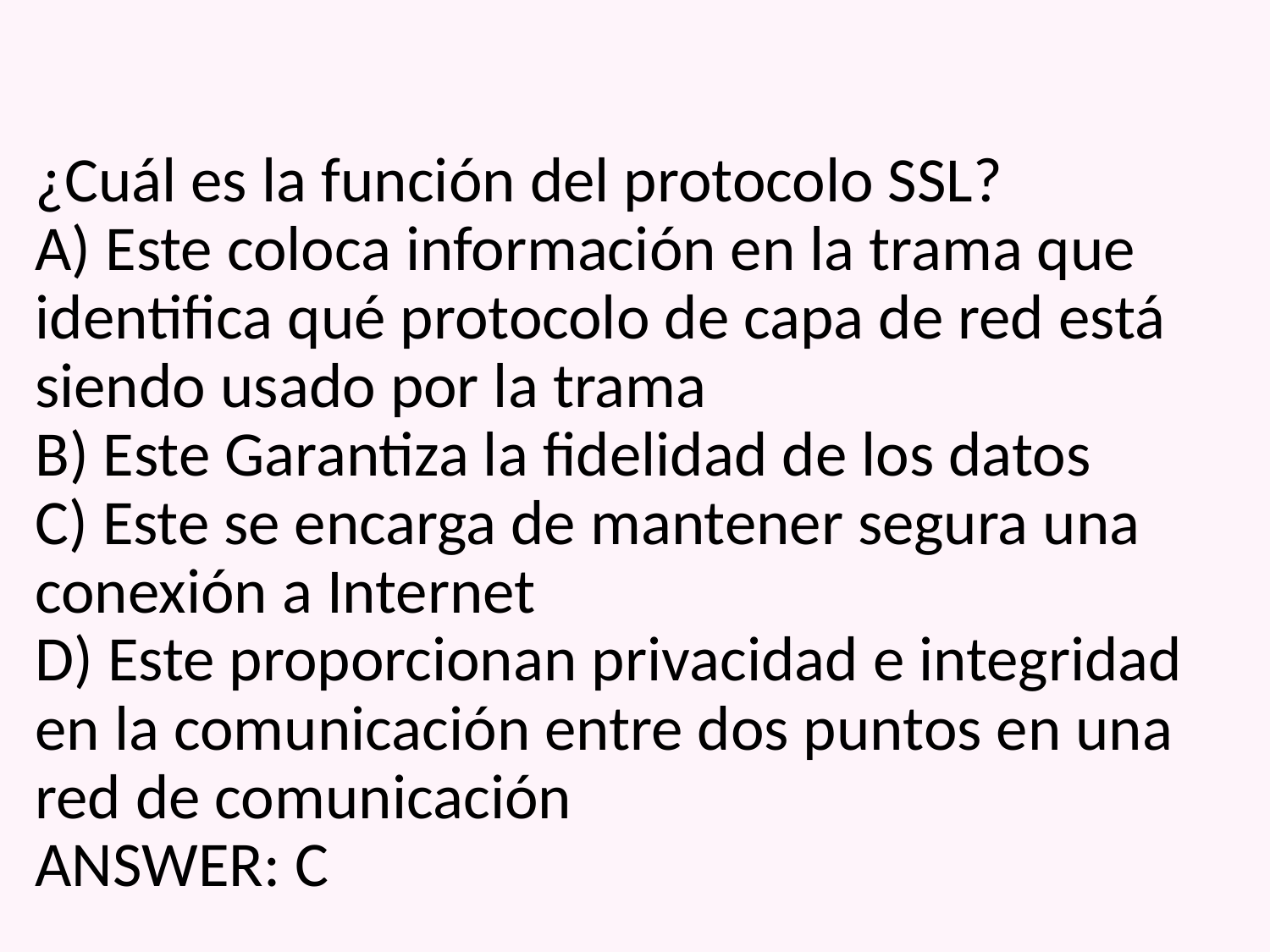

# ¿Cuál es la función del protocolo SSL? A) Este coloca información en la trama que identifica qué protocolo de capa de red está siendo usado por la trama B) Este Garantiza la fidelidad de los datos C) Este se encarga de mantener segura una conexión a Internet D) Este proporcionan privacidad e integridad en la comunicación entre dos puntos en una red de comunicación ANSWER: C